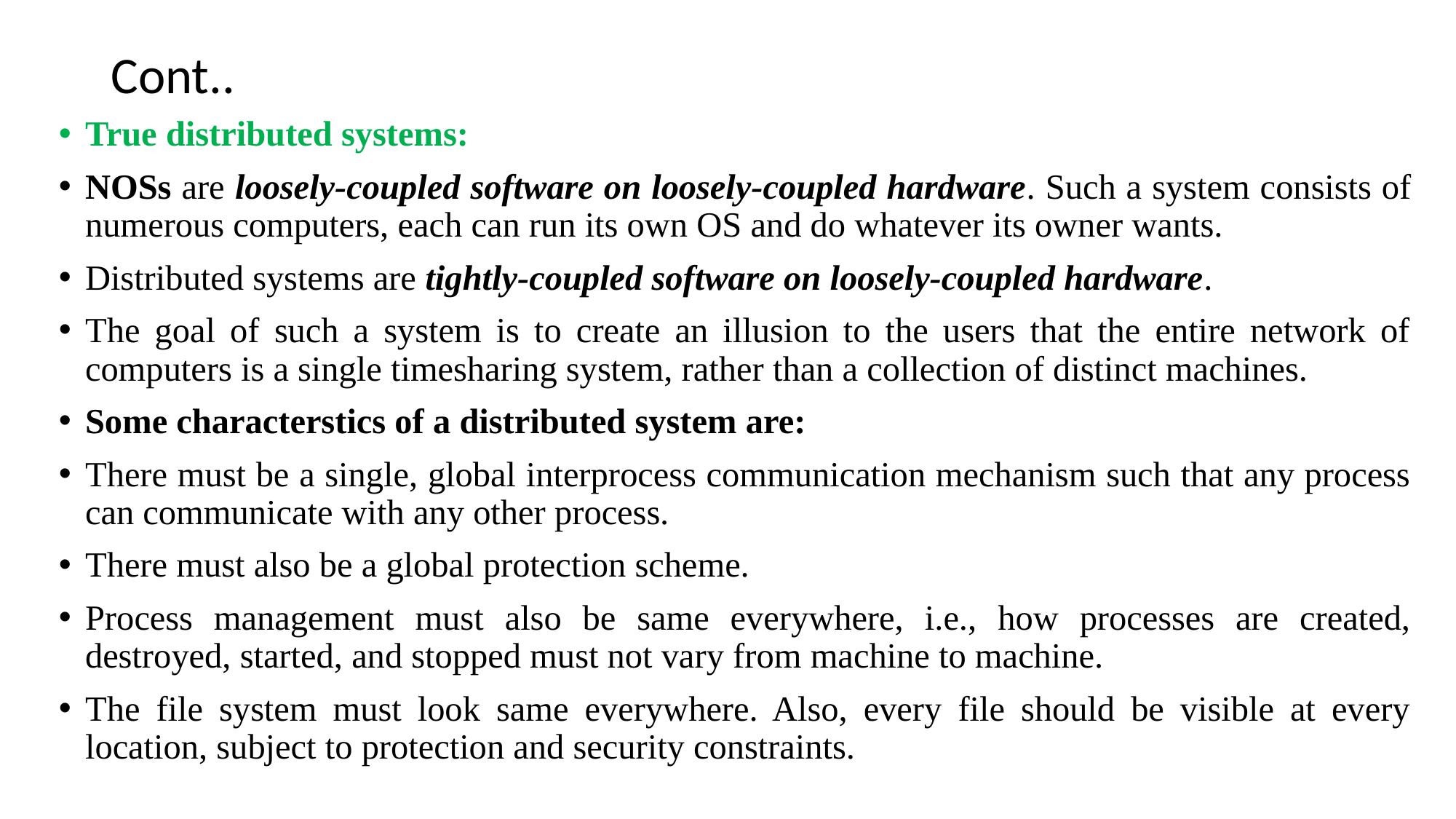

# Cont..
True distributed systems:
NOSs are loosely-coupled software on loosely-coupled hardware. Such a system consists of numerous computers, each can run its own OS and do whatever its owner wants.
Distributed systems are tightly-coupled software on loosely-coupled hardware.
The goal of such a system is to create an illusion to the users that the entire network of computers is a single timesharing system, rather than a collection of distinct machines.
Some characterstics of a distributed system are:
There must be a single, global interprocess communication mechanism such that any process can communicate with any other process.
There must also be a global protection scheme.
Process management must also be same everywhere, i.e., how processes are created, destroyed, started, and stopped must not vary from machine to machine.
The file system must look same everywhere. Also, every file should be visible at every location, subject to protection and security constraints.